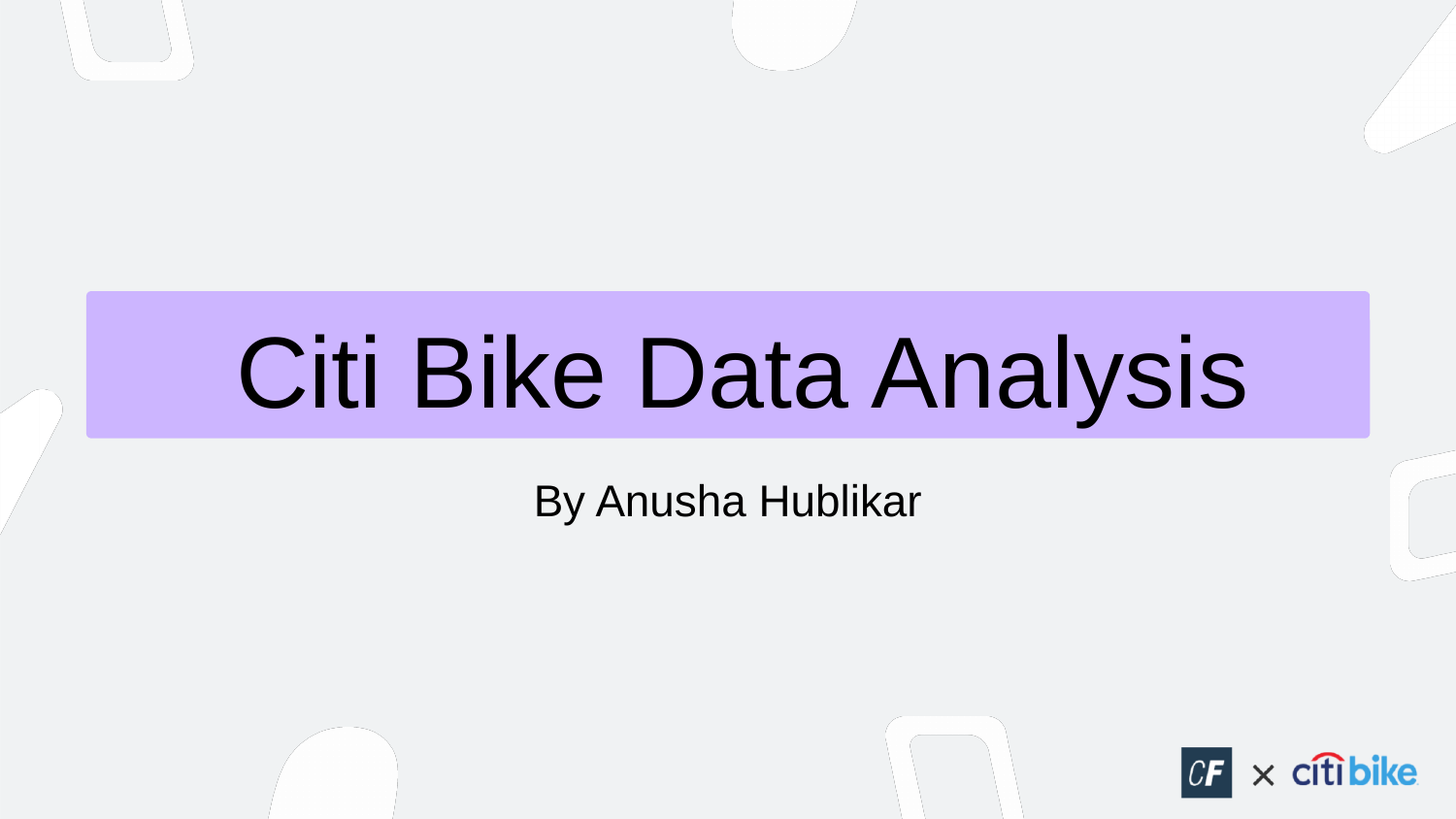

# Citi Bike Data Analysis

By Anusha Hublikar